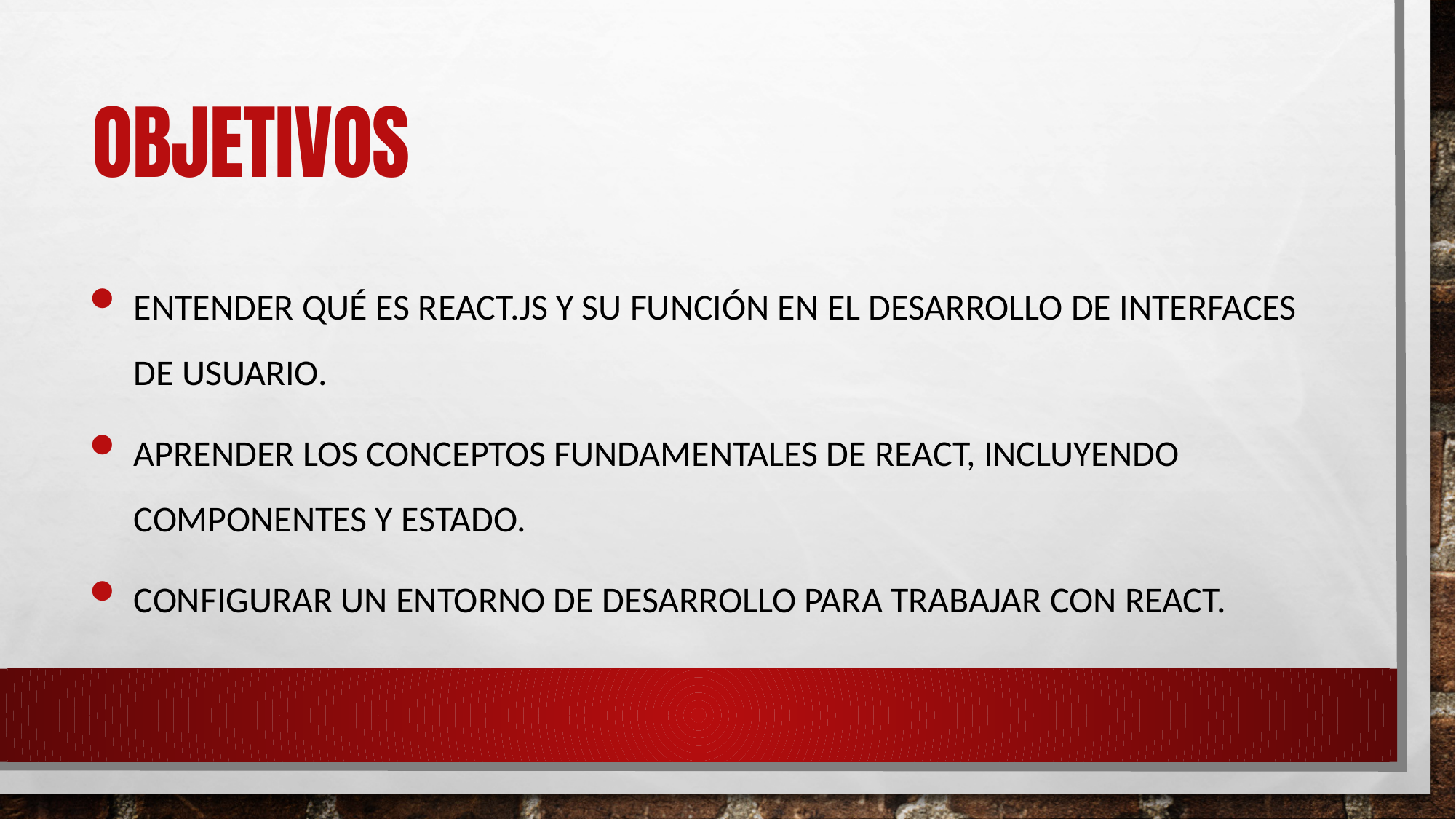

# objetivos
Entender qué es React.js y su función en el desarrollo de interfaces de usuario.
Aprender los conceptos fundamentales de React, incluyendo componentes y estado.
Configurar un entorno de desarrollo para trabajar con React.